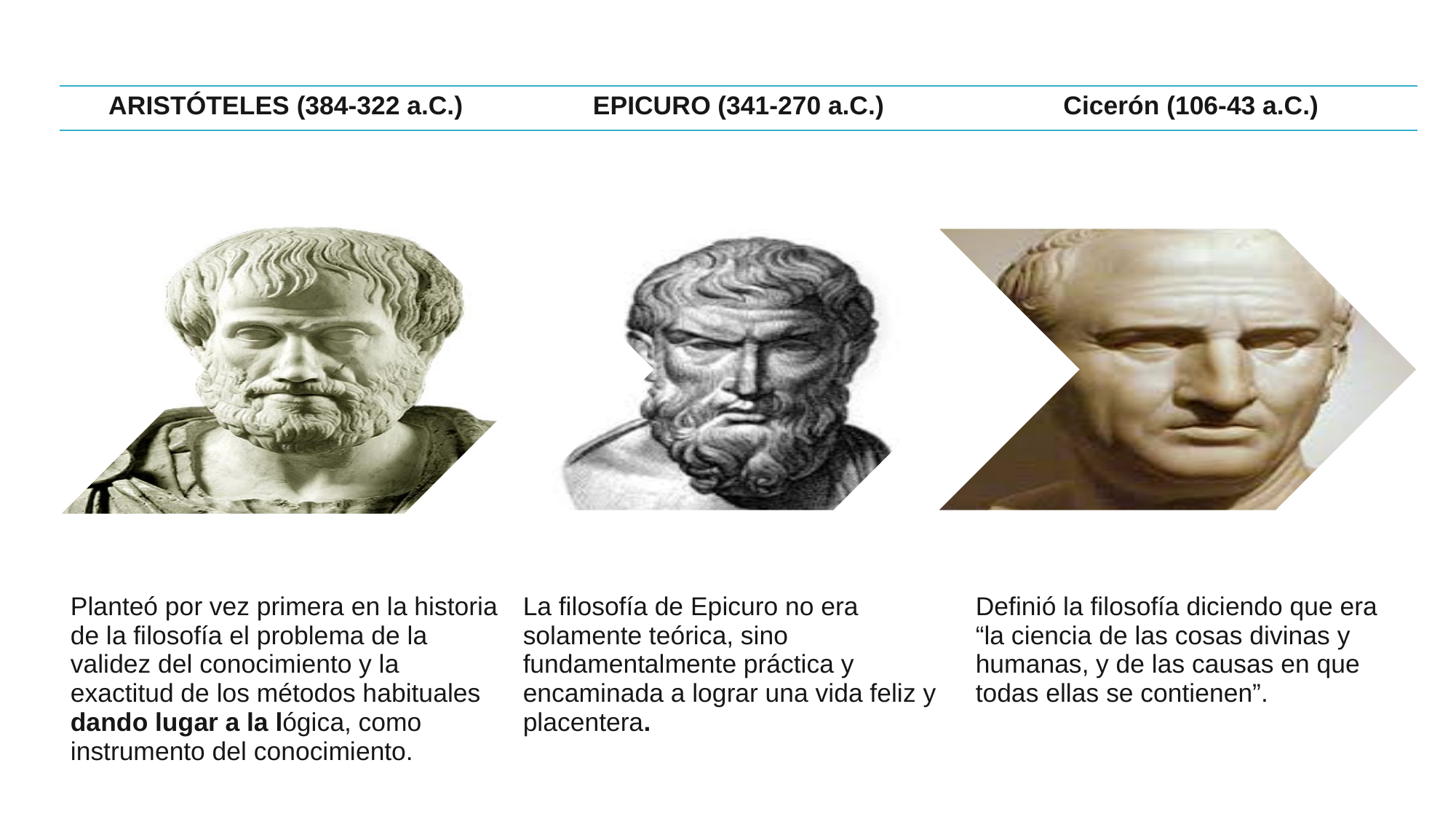

| ARISTÓTELES (384-322 a.C.) | EPICURO (341-270 a.C.) | Cicerón (106-43 a.C.) |
| --- | --- | --- |

| Planteó por vez primera en la historia de la filosofía el problema de la validez del conocimiento y la exactitud de los métodos habituales dando lugar a la lógica, como instrumento del conocimiento. | La filosofía de Epicuro no era solamente teórica, sino fundamentalmente práctica y encaminada a lograr una vida feliz y placentera. | Definió la filosofía diciendo que era “la ciencia de las cosas divinas y humanas, y de las causas en que todas ellas se contienen”. |
| --- | --- | --- |